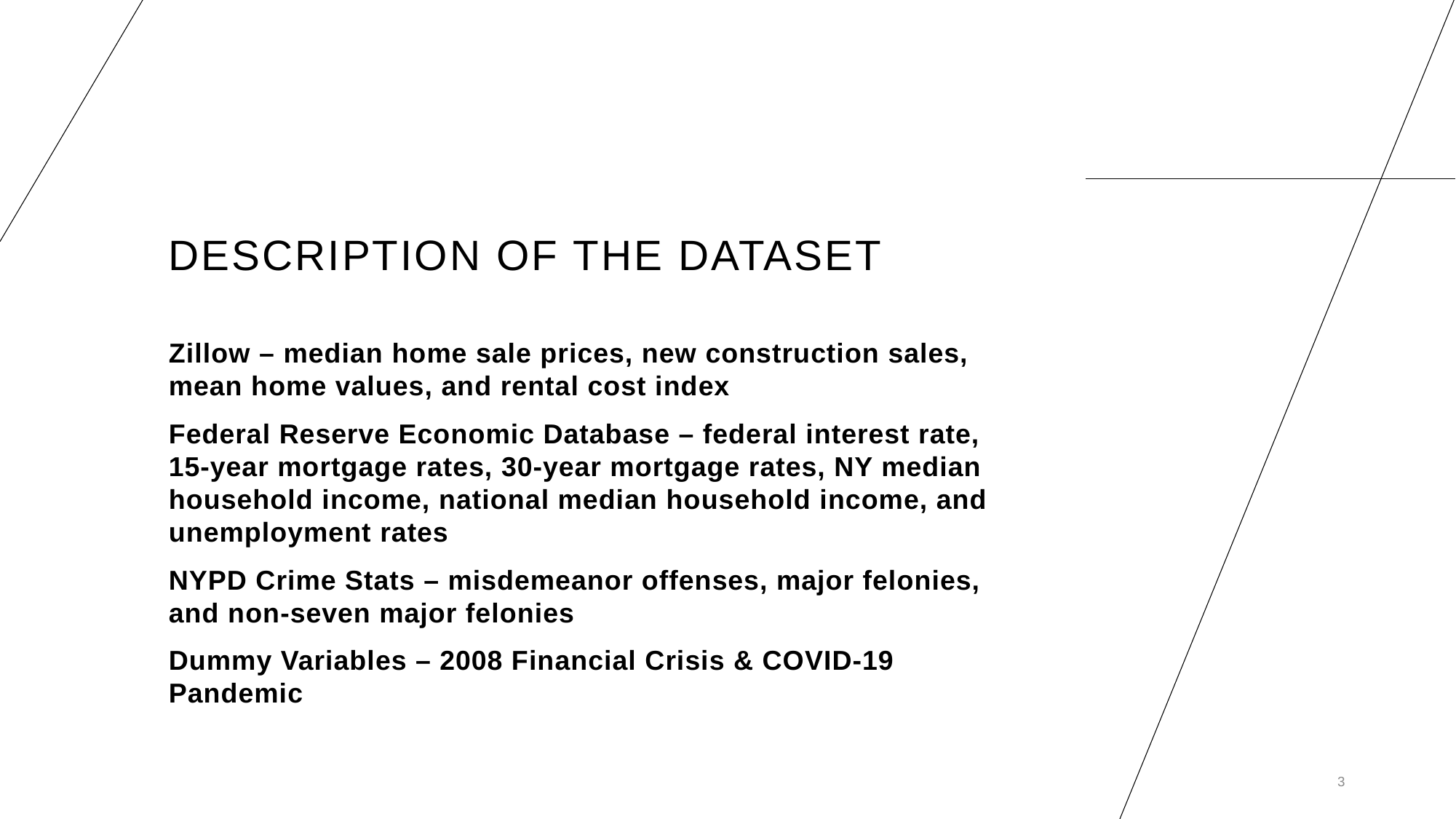

# Description of the dataset
Zillow – median home sale prices, new construction sales, mean home values, and rental cost index
Federal Reserve Economic Database – federal interest rate, 15-year mortgage rates, 30-year mortgage rates, NY median household income, national median household income, and unemployment rates
NYPD Crime Stats – misdemeanor offenses, major felonies, and non-seven major felonies
Dummy Variables – 2008 Financial Crisis & COVID-19 Pandemic

3